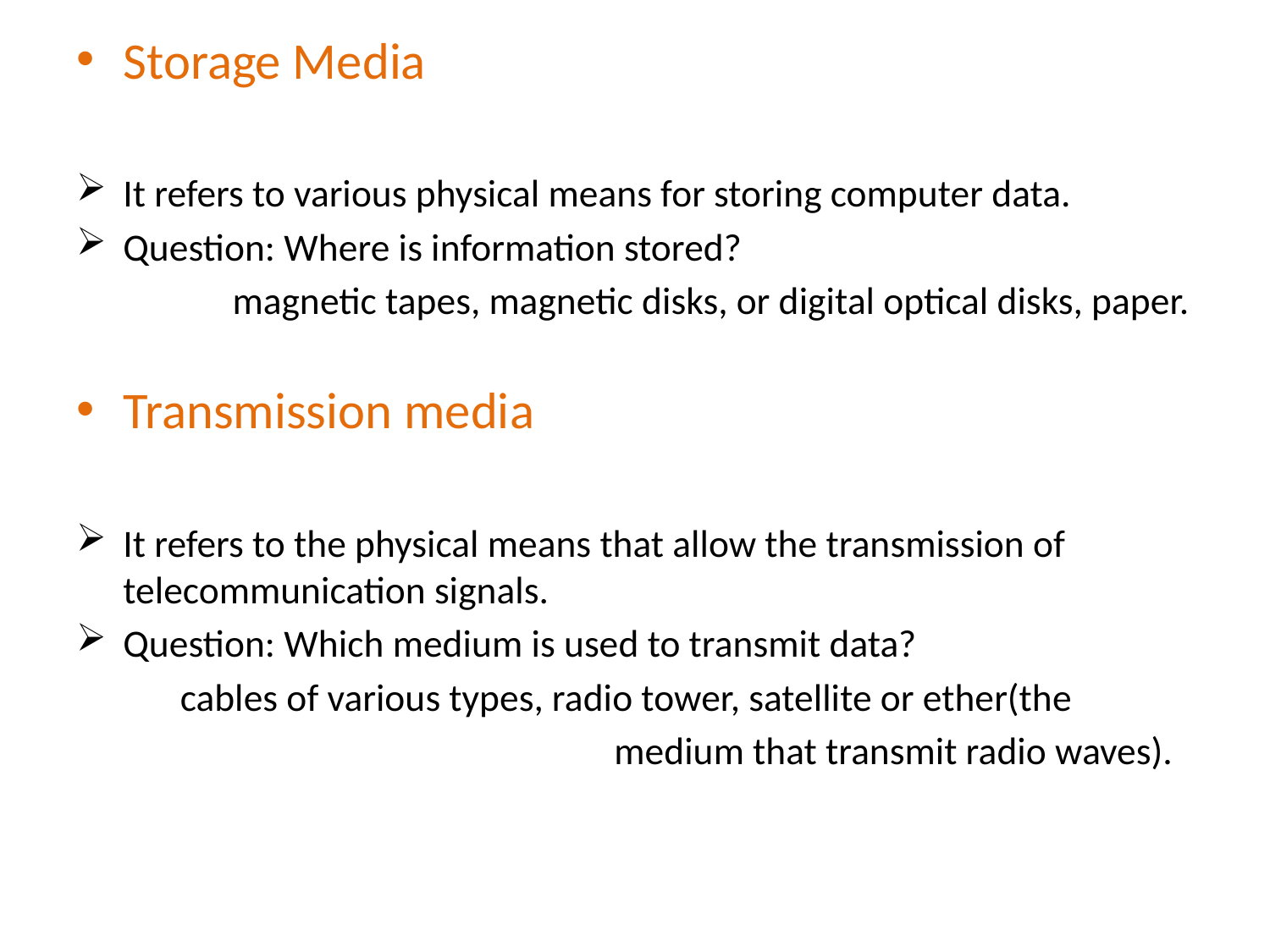

Storage Media

It refers to various physical means for storing computer data.
Question: Where is information stored?
                  magnetic tapes, magnetic disks, or digital optical disks, paper.

Transmission media

It refers to the physical means that allow the transmission of telecommunication signals.
Question: Which medium is used to transmit data?
            cables of various types, radio tower, satellite or ether(the
                                                              medium that transmit radio waves).